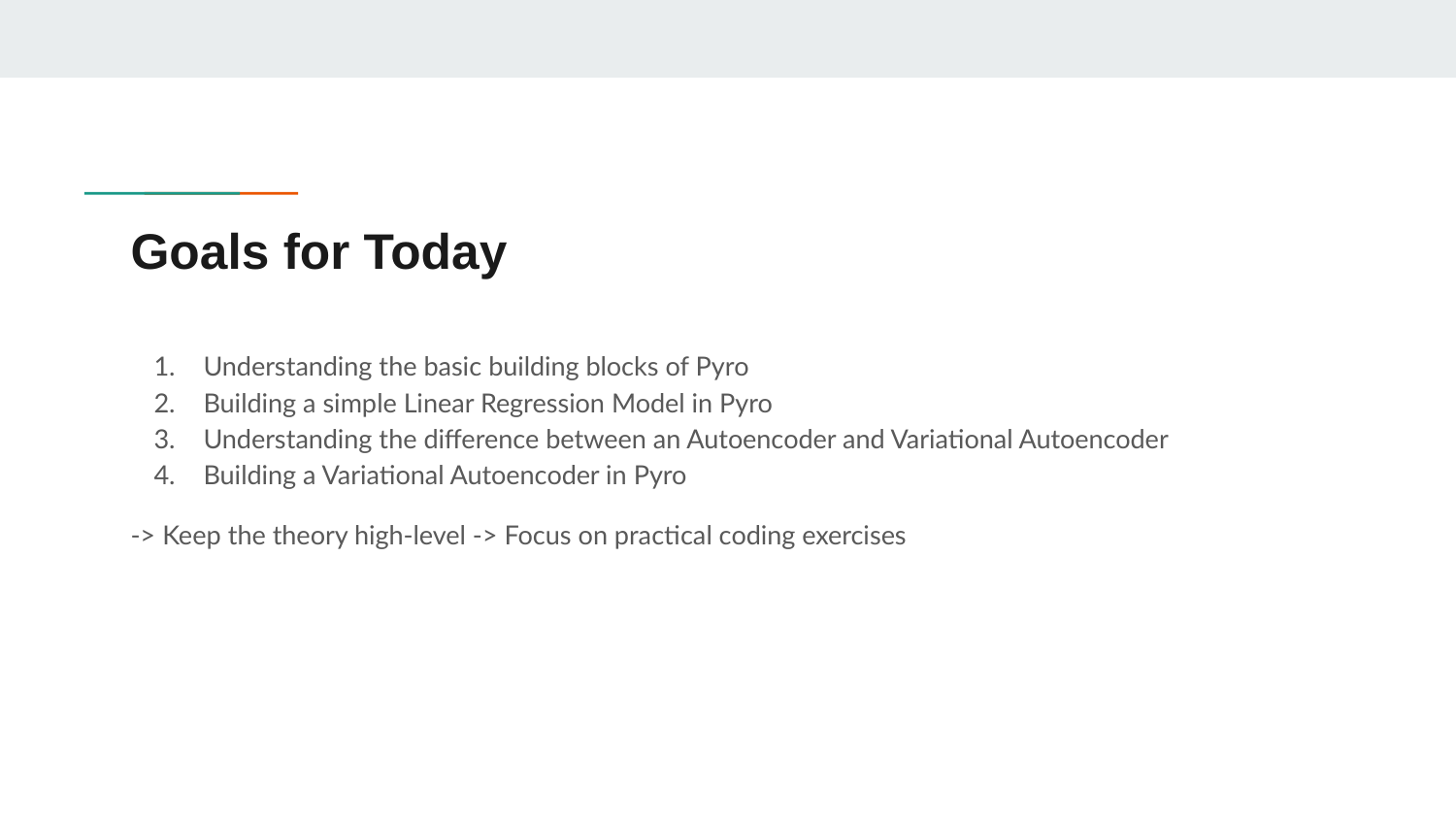

# Goals for Today
Understanding the basic building blocks of Pyro
Building a simple Linear Regression Model in Pyro
Understanding the difference between an Autoencoder and Variational Autoencoder
Building a Variational Autoencoder in Pyro
-> Keep the theory high-level -> Focus on practical coding exercises